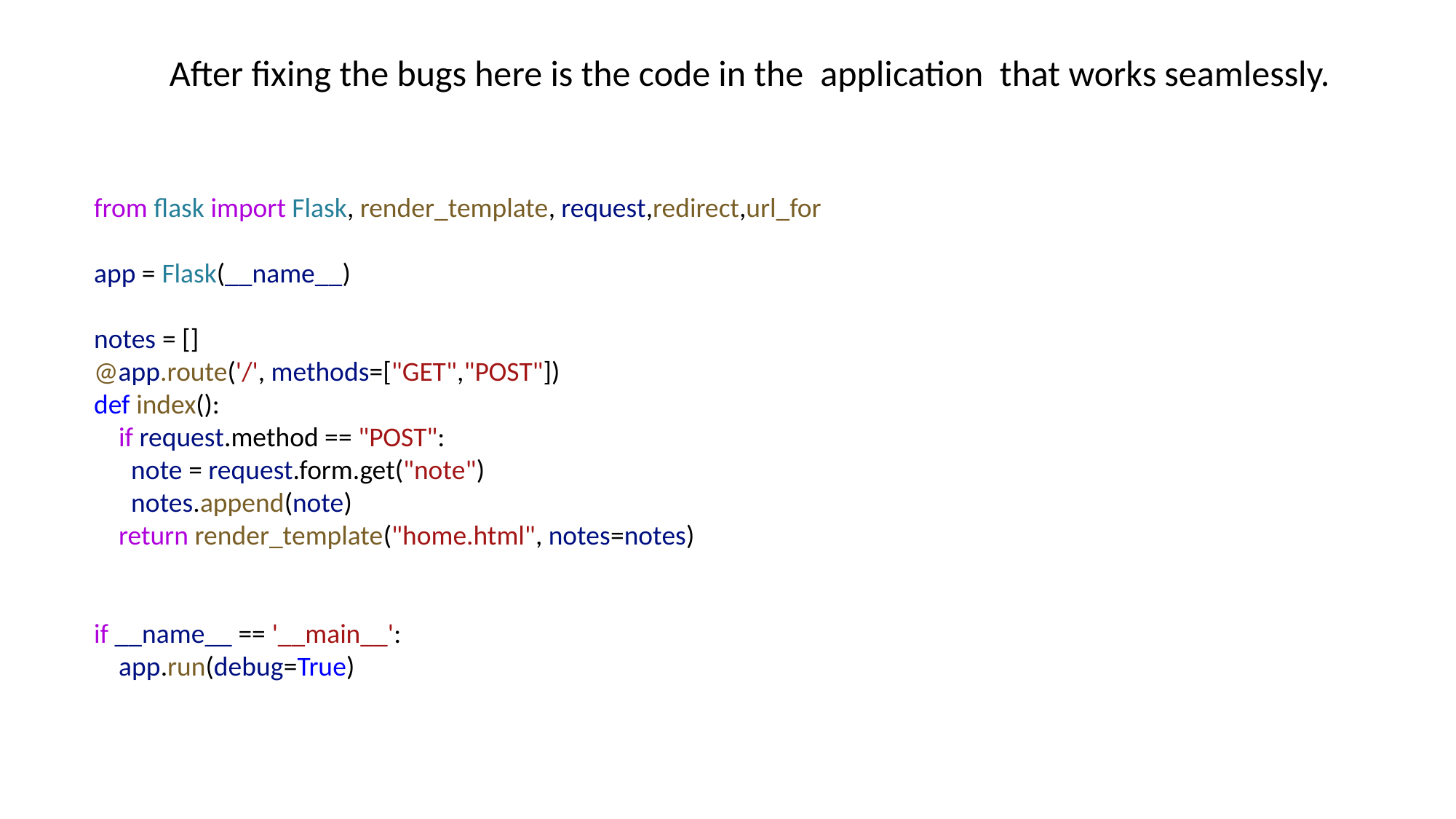

After fixing the bugs here is the code in the  application  that works seamlessly.

from flask import Flask, render_template, request,redirect,url_for
app = Flask(__name__)
notes = []
@app.route('/', methods=["GET","POST"])
def index():
    if request.method == "POST":
      note = request.form.get("note")
      notes.append(note)
    return render_template("home.html", notes=notes)
if __name__ == '__main__':
    app.run(debug=True)